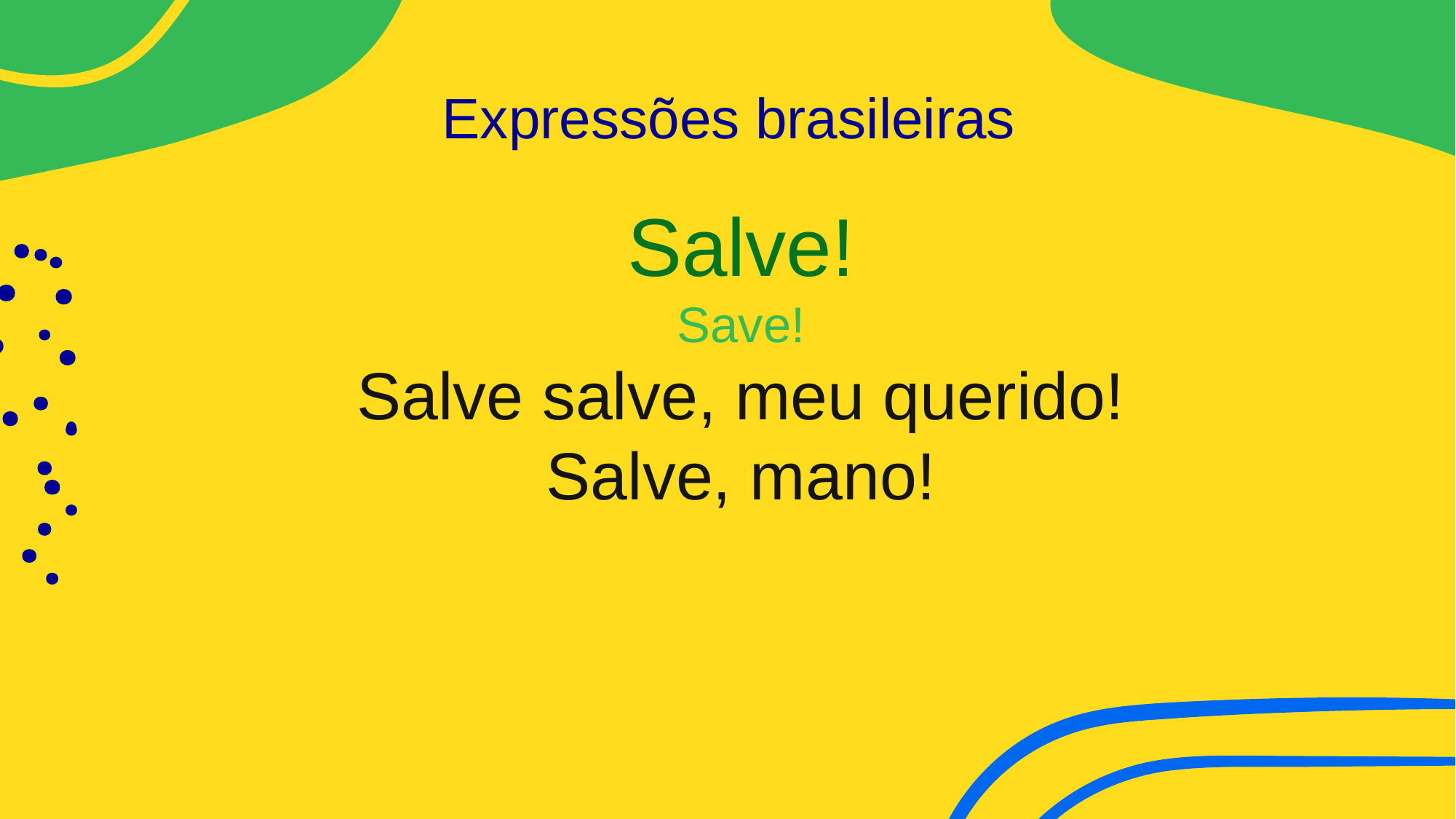

# Expressões brasileiras
Salve!
Save!
Salve salve, meu querido!
Salve, mano!